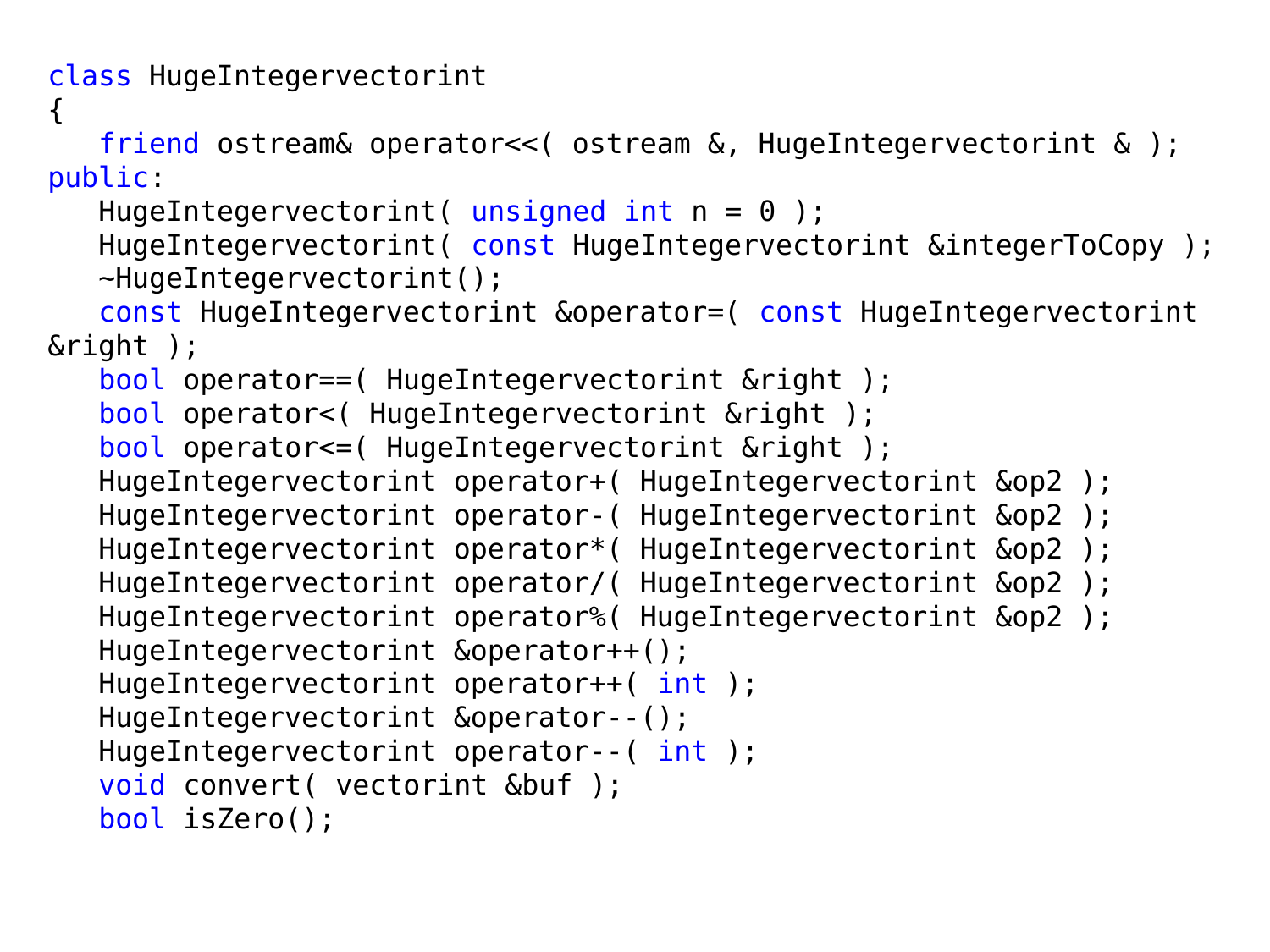

class HugeIntegervectorint
{
   friend ostream& operator<<( ostream &, HugeIntegervectorint & );
public:
   HugeIntegervectorint( unsigned int n = 0 );
   HugeIntegervectorint( const HugeIntegervectorint &integerToCopy );
   ~HugeIntegervectorint();
   const HugeIntegervectorint &operator=( const HugeIntegervectorint &right );
   bool operator==( HugeIntegervectorint &right );
   bool operator<( HugeIntegervectorint &right );
   bool operator<=( HugeIntegervectorint &right );
   HugeIntegervectorint operator+( HugeIntegervectorint &op2 );
   HugeIntegervectorint operator-( HugeIntegervectorint &op2 );
   HugeIntegervectorint operator*( HugeIntegervectorint &op2 );
   HugeIntegervectorint operator/( HugeIntegervectorint &op2 );
   HugeIntegervectorint operator%( HugeIntegervectorint &op2 );
   HugeIntegervectorint &operator++();
   HugeIntegervectorint operator++( int );
   HugeIntegervectorint &operator--();
   HugeIntegervectorint operator--( int );
   void convert( vectorint &buf );
   bool isZero();